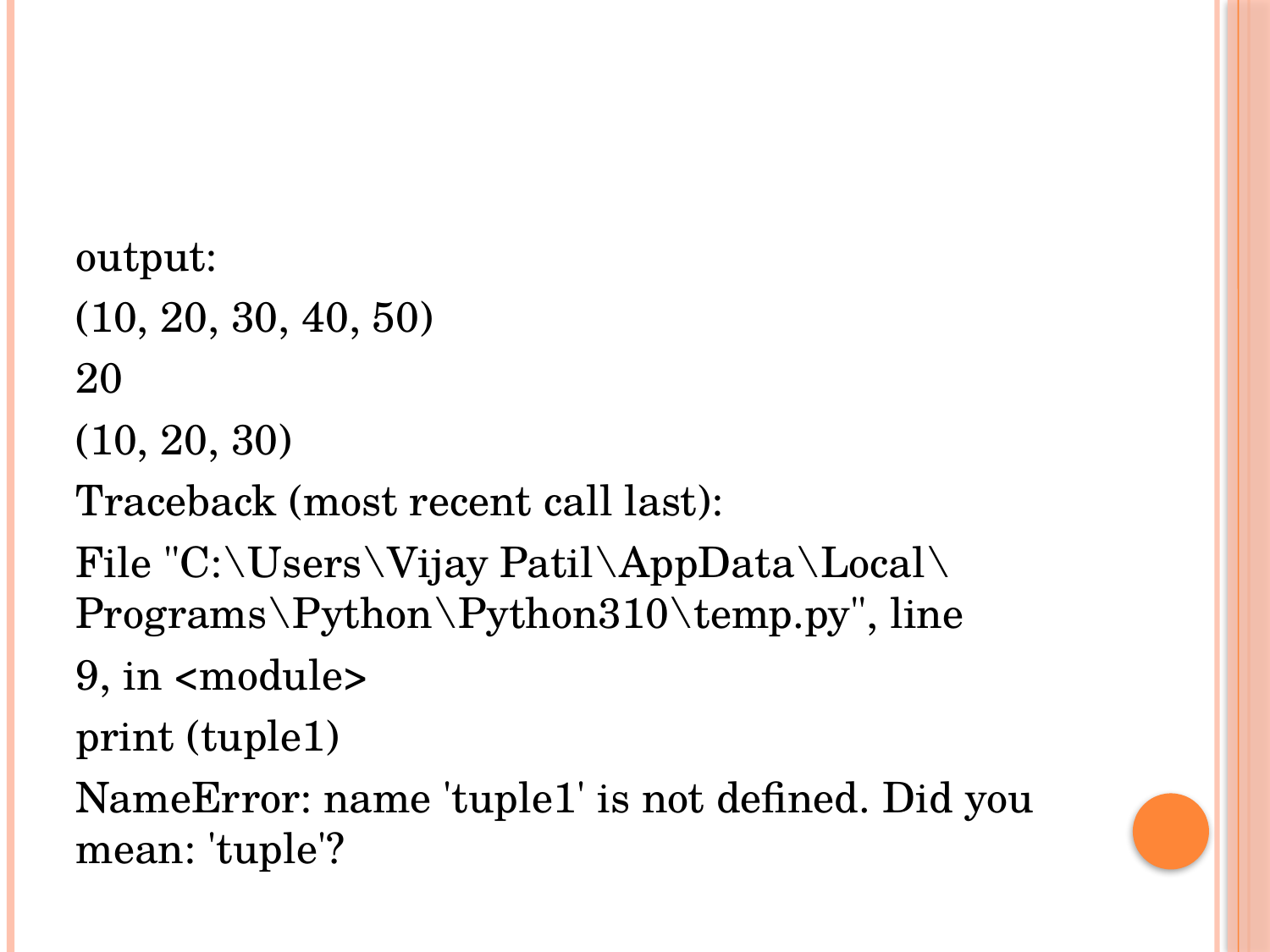

#
output:
(10, 20, 30, 40, 50)
20
(10, 20, 30)
Traceback (most recent call last):
File "C:\Users\Vijay Patil\AppData\Local\Programs\Python\Python310\temp.py", line
9, in <module>
print (tuple1)
NameError: name 'tuple1' is not defined. Did you mean: 'tuple'?